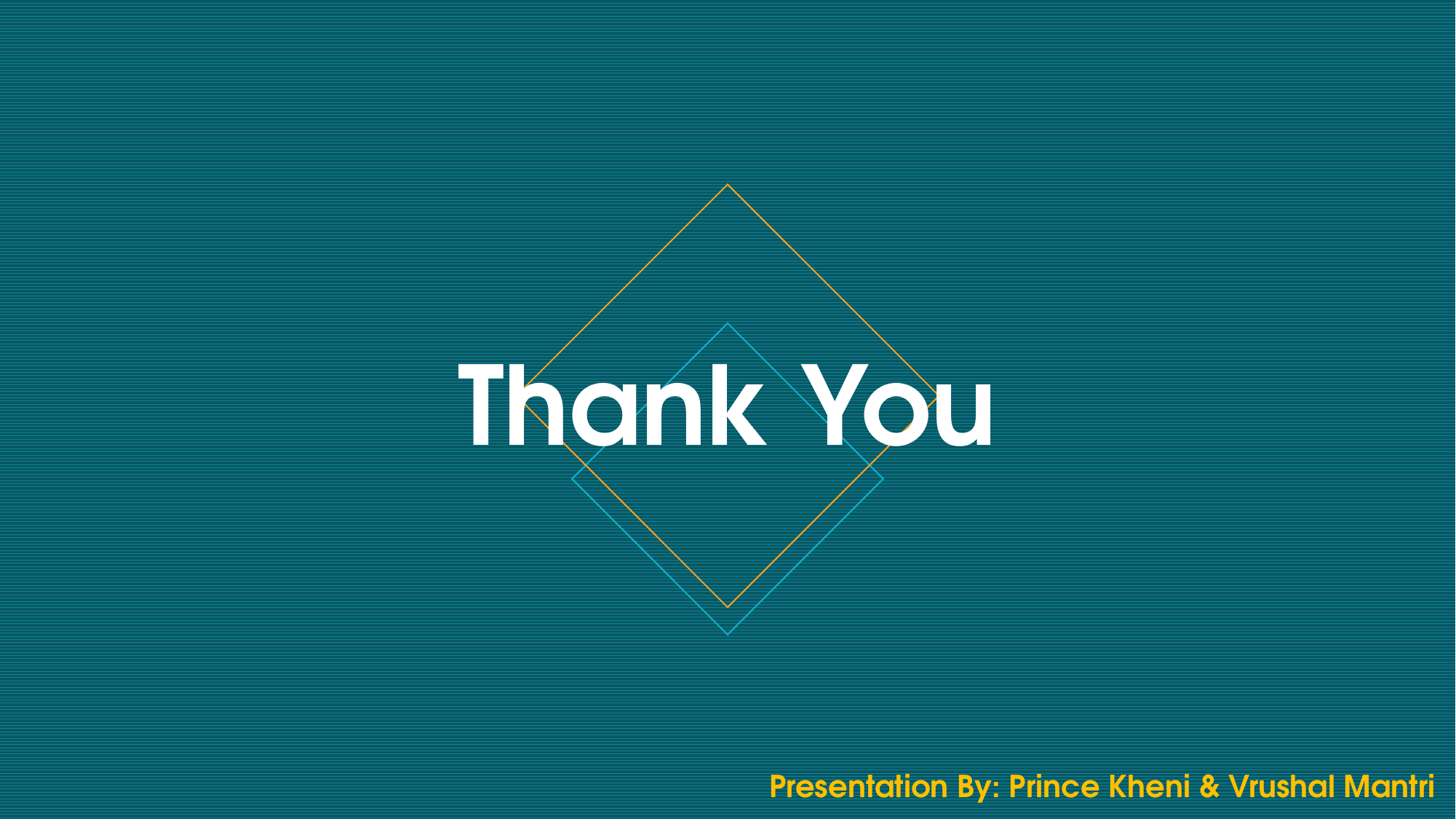

# Thank You
Presentation By: Prince Kheni & Vrushal Mantri